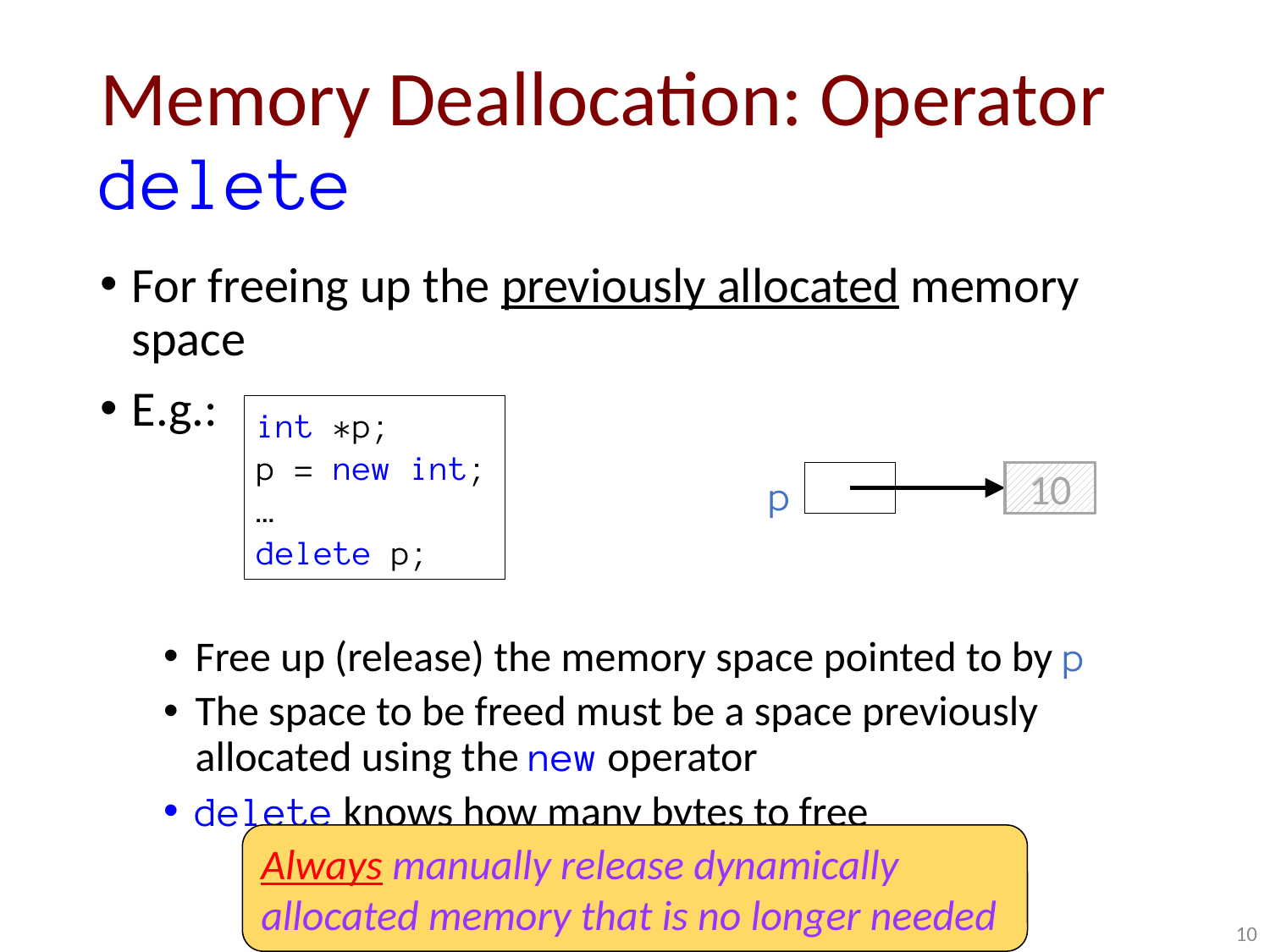

# Memory Deallocation: Operator delete
For freeing up the previously allocated memory space
E.g.:

Free up (release) the memory space pointed to by p
The space to be freed must be a space previously allocated using the new operator
delete knows how many bytes to free
int *p;
p = new int;
…
delete p;
p

10
10
Always manually release dynamically allocated memory that is no longer needed
10